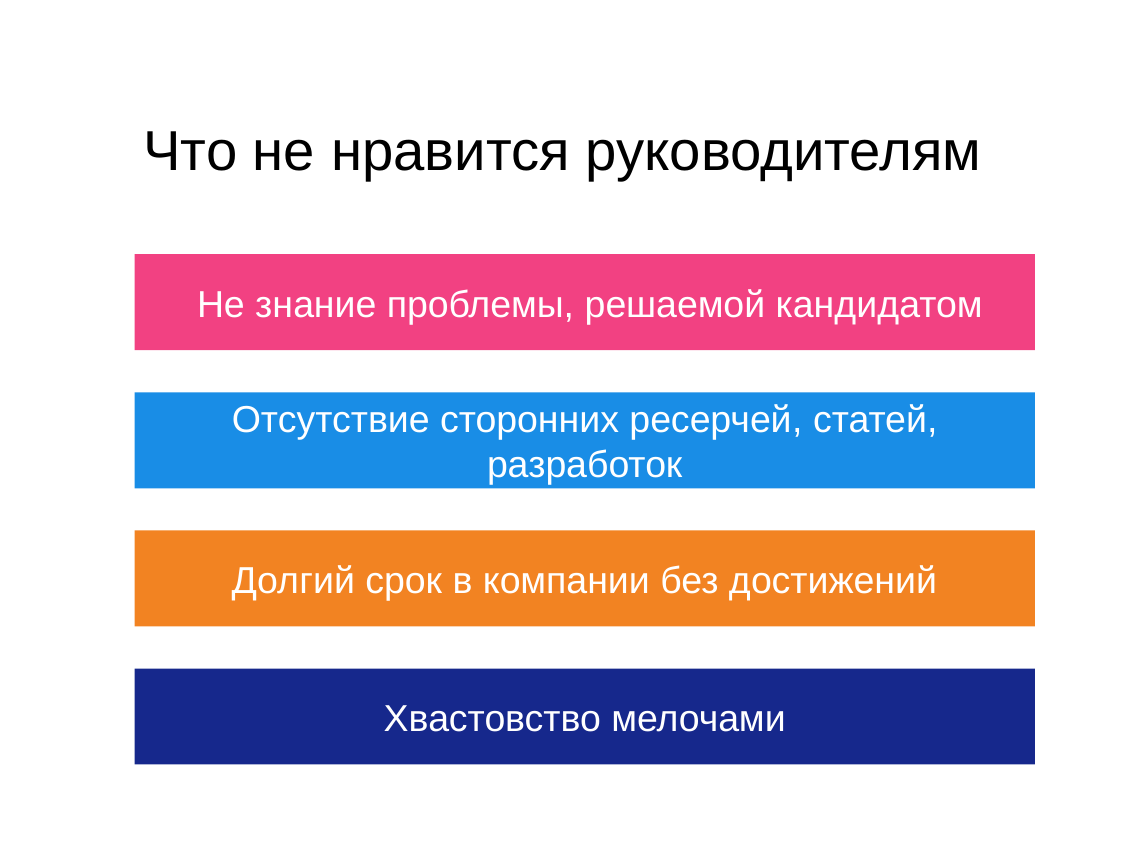

# Что не нравится руководителям
Не знание проблемы, решаемой кандидатом
Отсутствие сторонних ресерчей, статей, разработок
Долгий срок в компании без достижений
Хвастовство мелочами